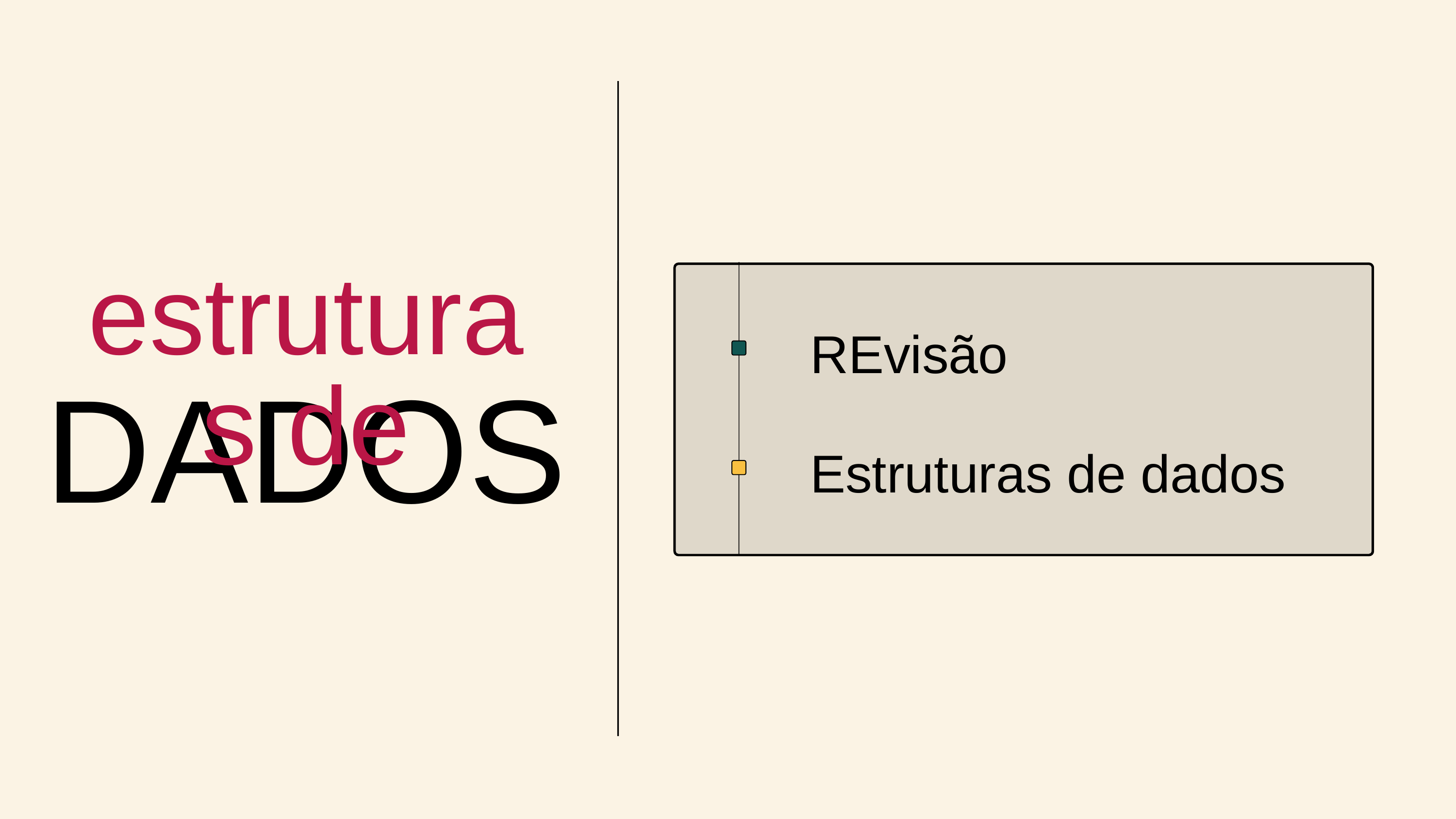

estruturas de
REvisão

Estruturas de dados

DADOS